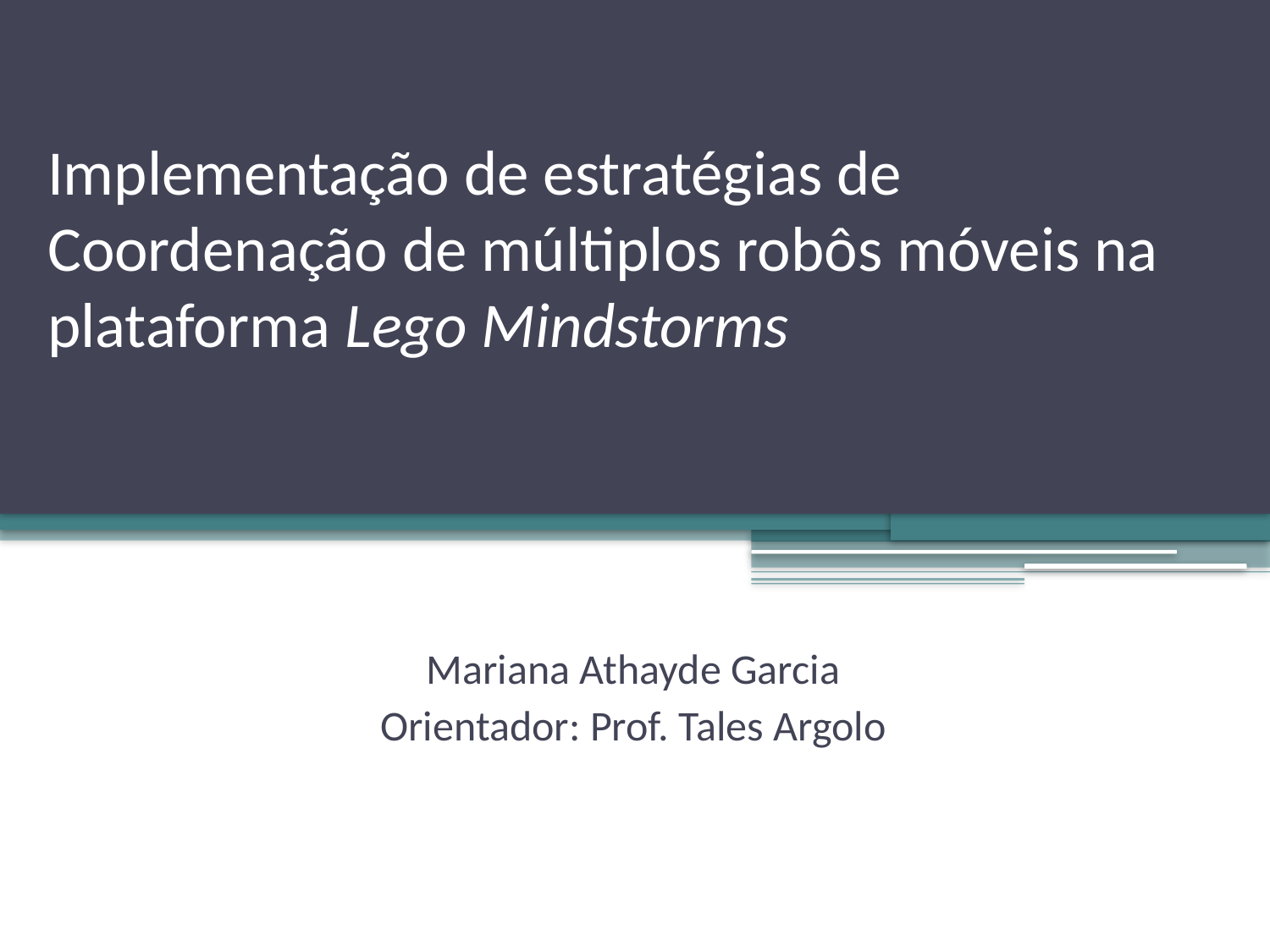

# Implementação de estratégias de Coordenação de múltiplos robôs móveis na plataforma Lego Mindstorms
Mariana Athayde Garcia
Orientador: Prof. Tales Argolo